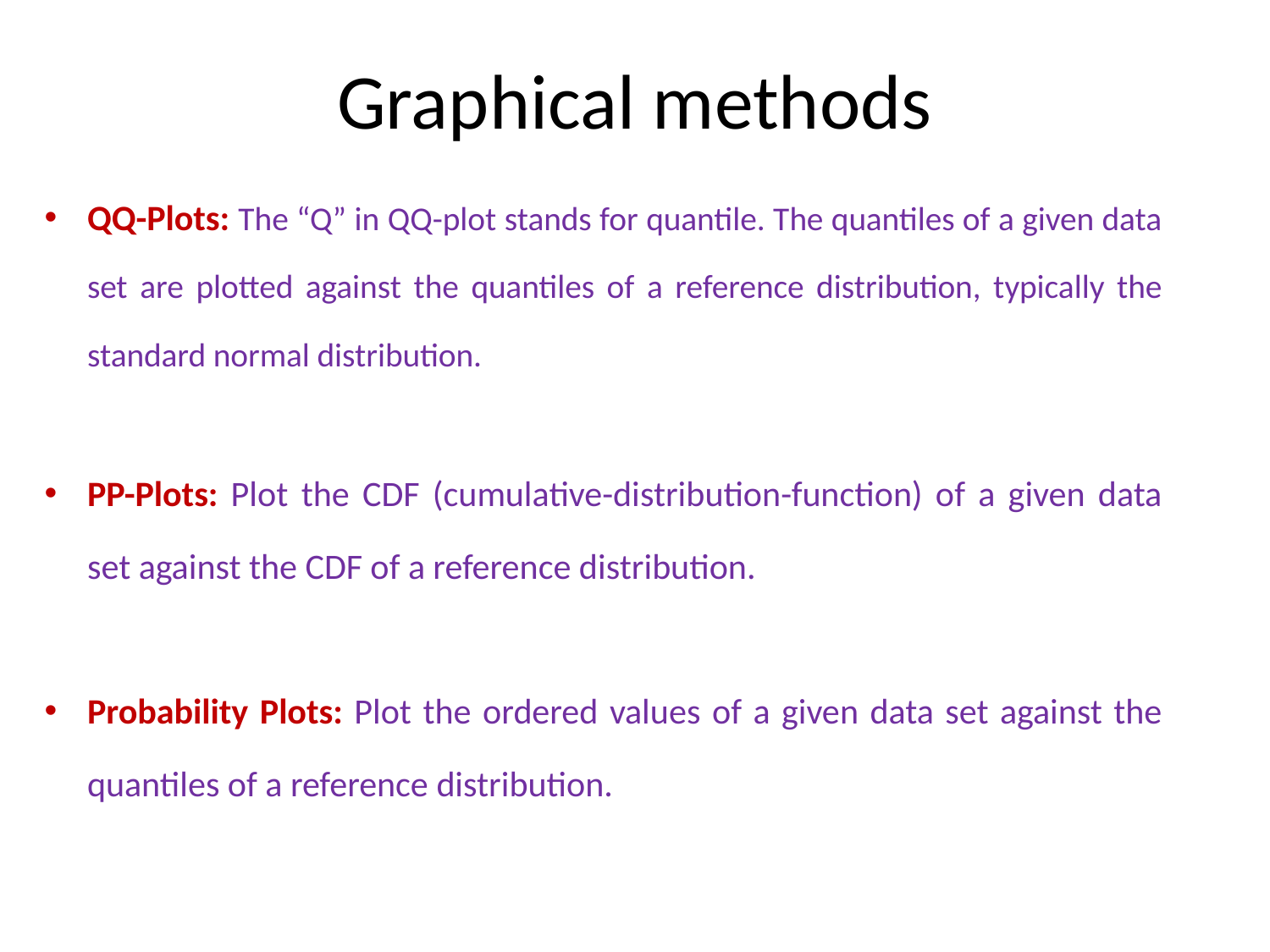

# Graphical methods
QQ-Plots: The “Q” in QQ-plot stands for quantile. The quantiles of a given data set are plotted against the quantiles of a reference distribution, typically the standard normal distribution.

PP-Plots: Plot the CDF (cumulative-distribution-function) of a given data set against the CDF of a reference distribution.

Probability Plots: Plot the ordered values of a given data set against the quantiles of a reference distribution.